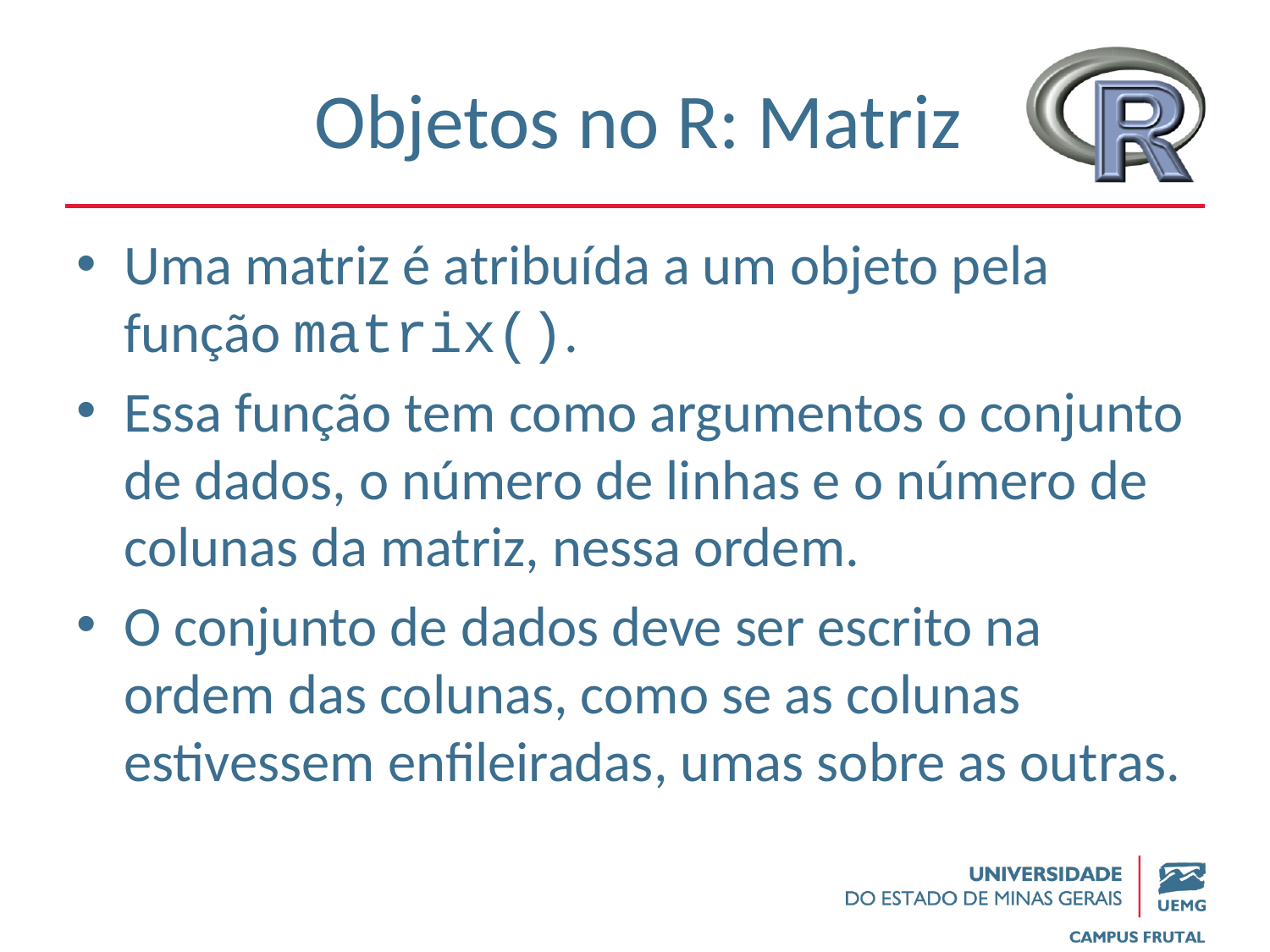

# Objetos no R: Matriz
Uma matriz é atribuída a um objeto pela função matrix().
Essa função tem como argumentos o conjunto de dados, o número de linhas e o número de colunas da matriz, nessa ordem.
O conjunto de dados deve ser escrito na ordem das colunas, como se as colunas estivessem enfileiradas, umas sobre as outras.